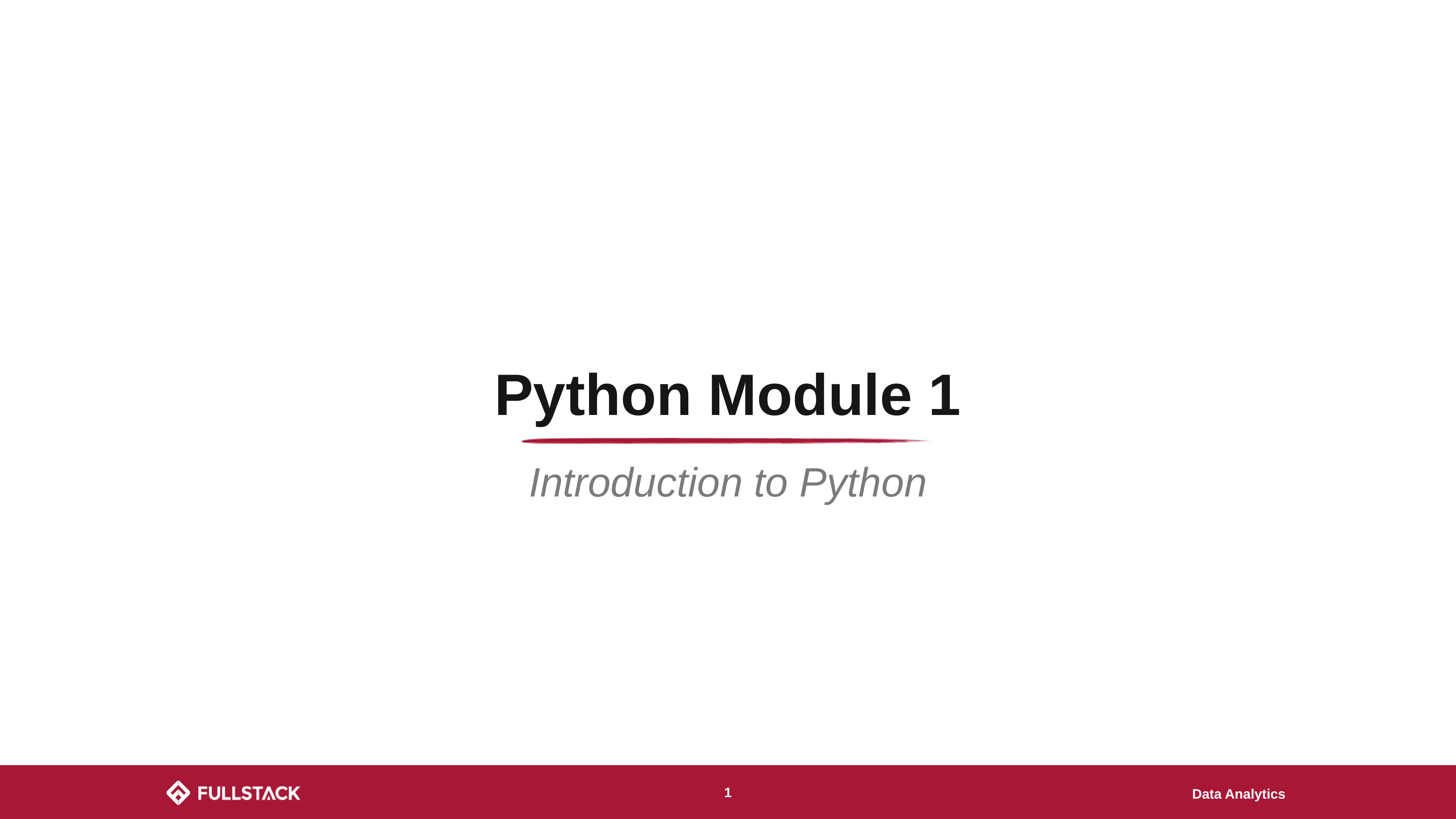

Python Module 1
Introduction to Python
1
Data Analytics